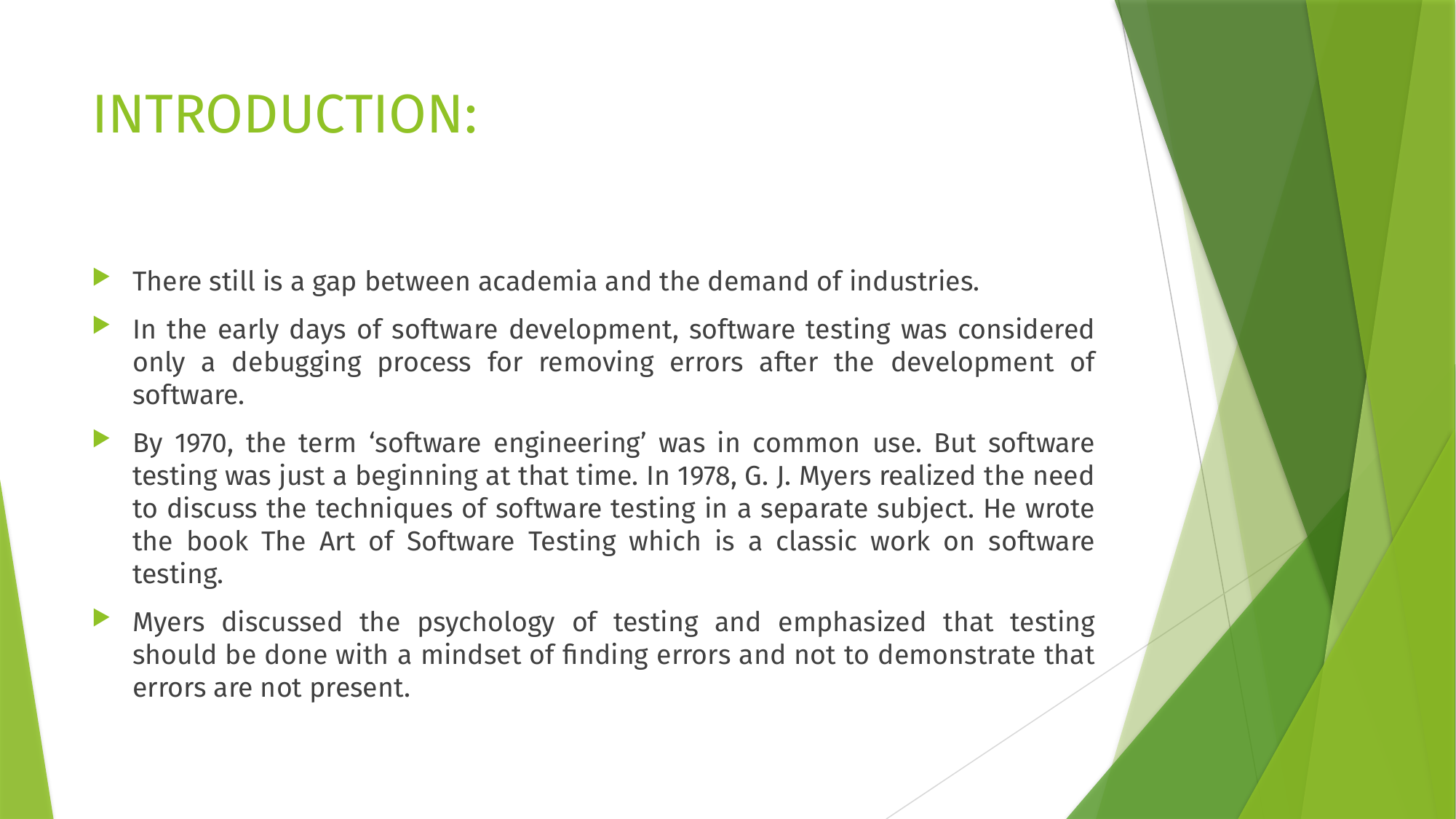

# INTRODUCTION:
There still is a gap between academia and the demand of industries.
In the early days of software development, software testing was considered only a debugging process for removing errors after the development of software.
By 1970, the term ‘software engineering’ was in common use. But software testing was just a beginning at that time. In 1978, G. J. Myers realized the need to discuss the techniques of software testing in a separate subject. He wrote the book The Art of Software Testing which is a classic work on software testing.
Myers discussed the psychology of testing and emphasized that testing should be done with a mindset of finding errors and not to demonstrate that errors are not present.